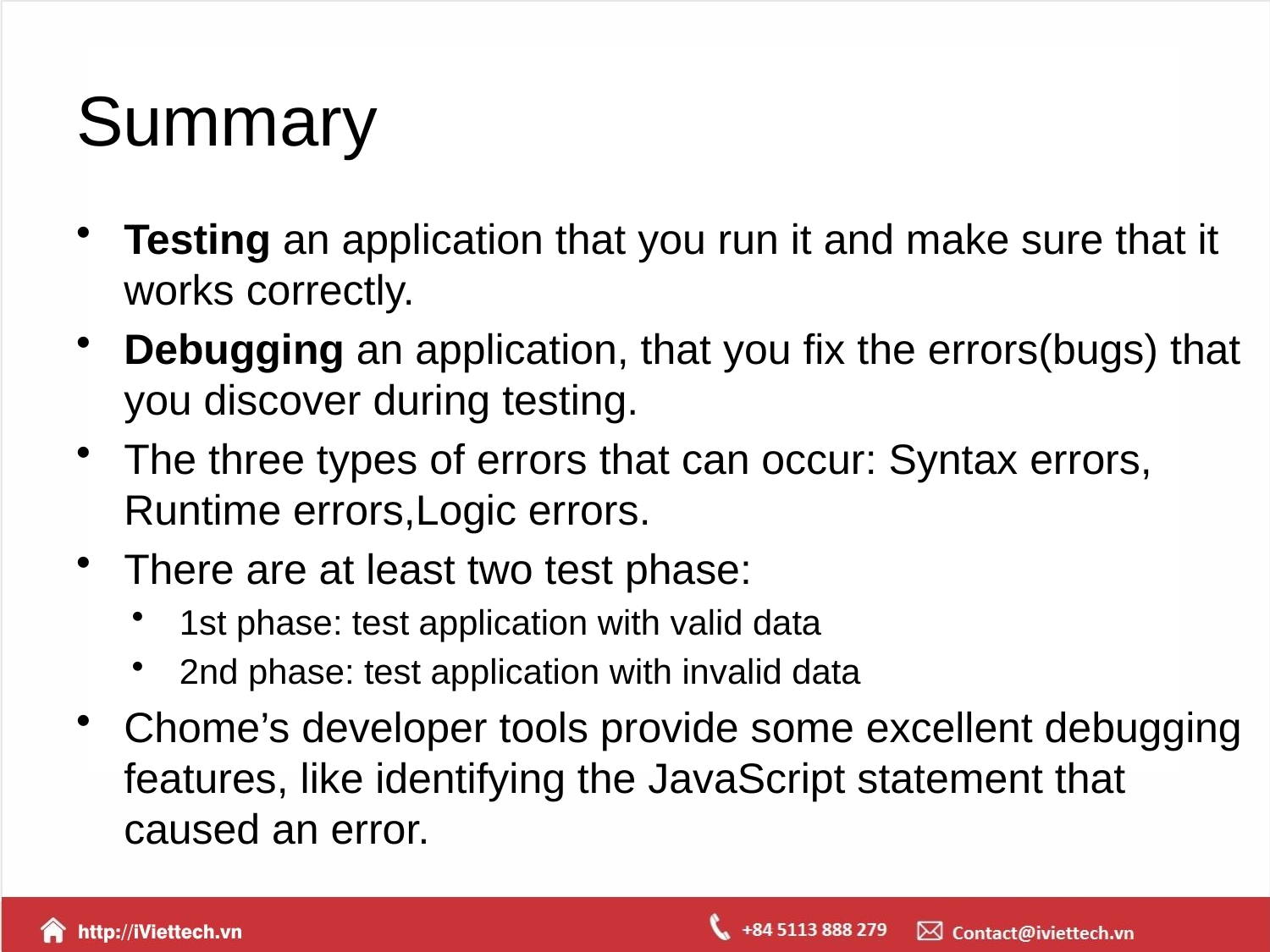

# Summary
Testing an application that you run it and make sure that it works correctly.
Debugging an application, that you fix the errors(bugs) that you discover during testing.
The three types of errors that can occur: Syntax errors, Runtime errors,Logic errors.
There are at least two test phase:
1st phase: test application with valid data
2nd phase: test application with invalid data
Chome’s developer tools provide some excellent debugging features, like identifying the JavaScript statement that caused an error.